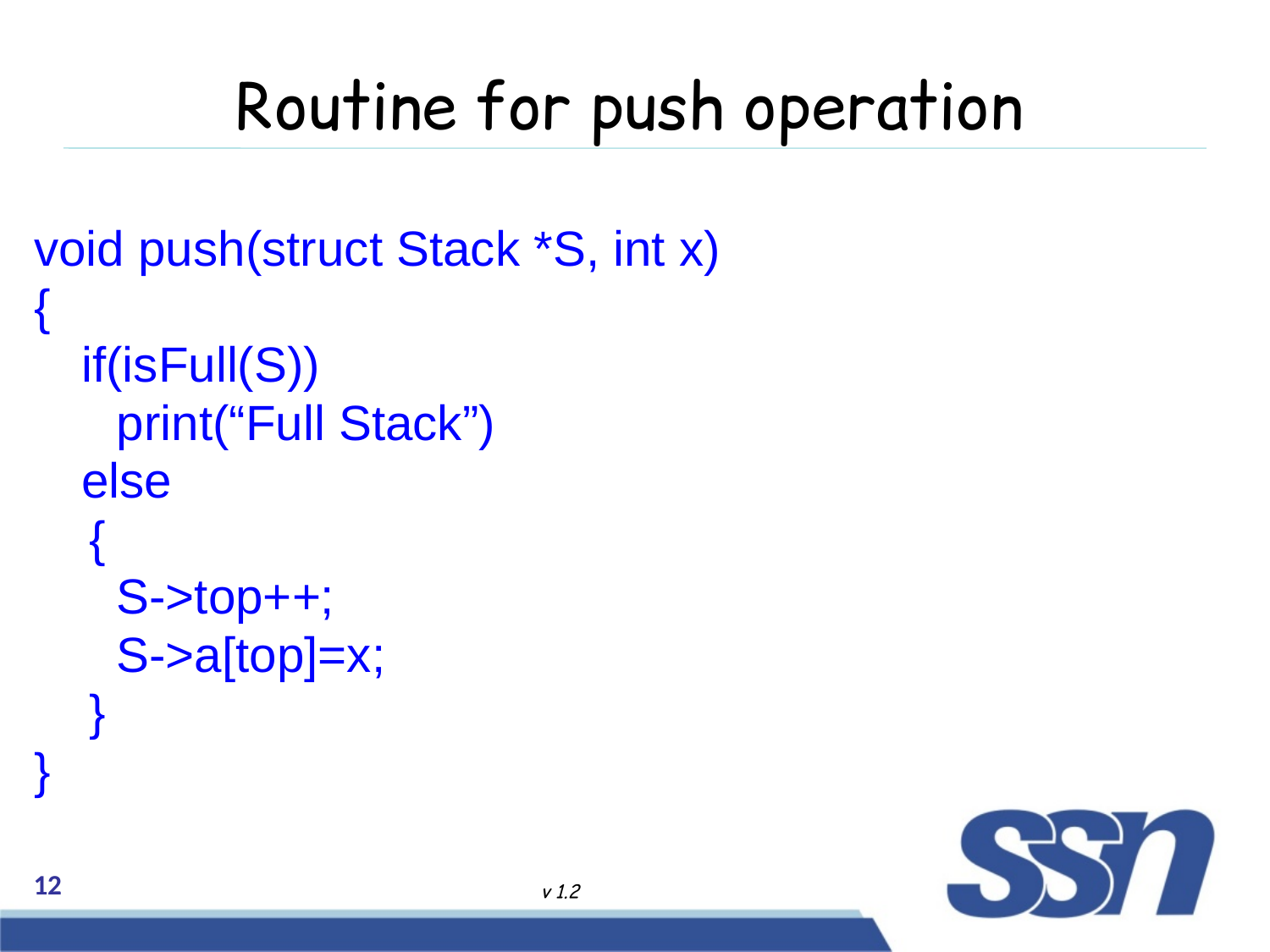

Routine for push operation
# void push(struct Stack *S, int x)
{
	if(isFull(S))
      print(“Full Stack”)
	else
    {
      S->top++;
      S->a[top]=x;
    }
}